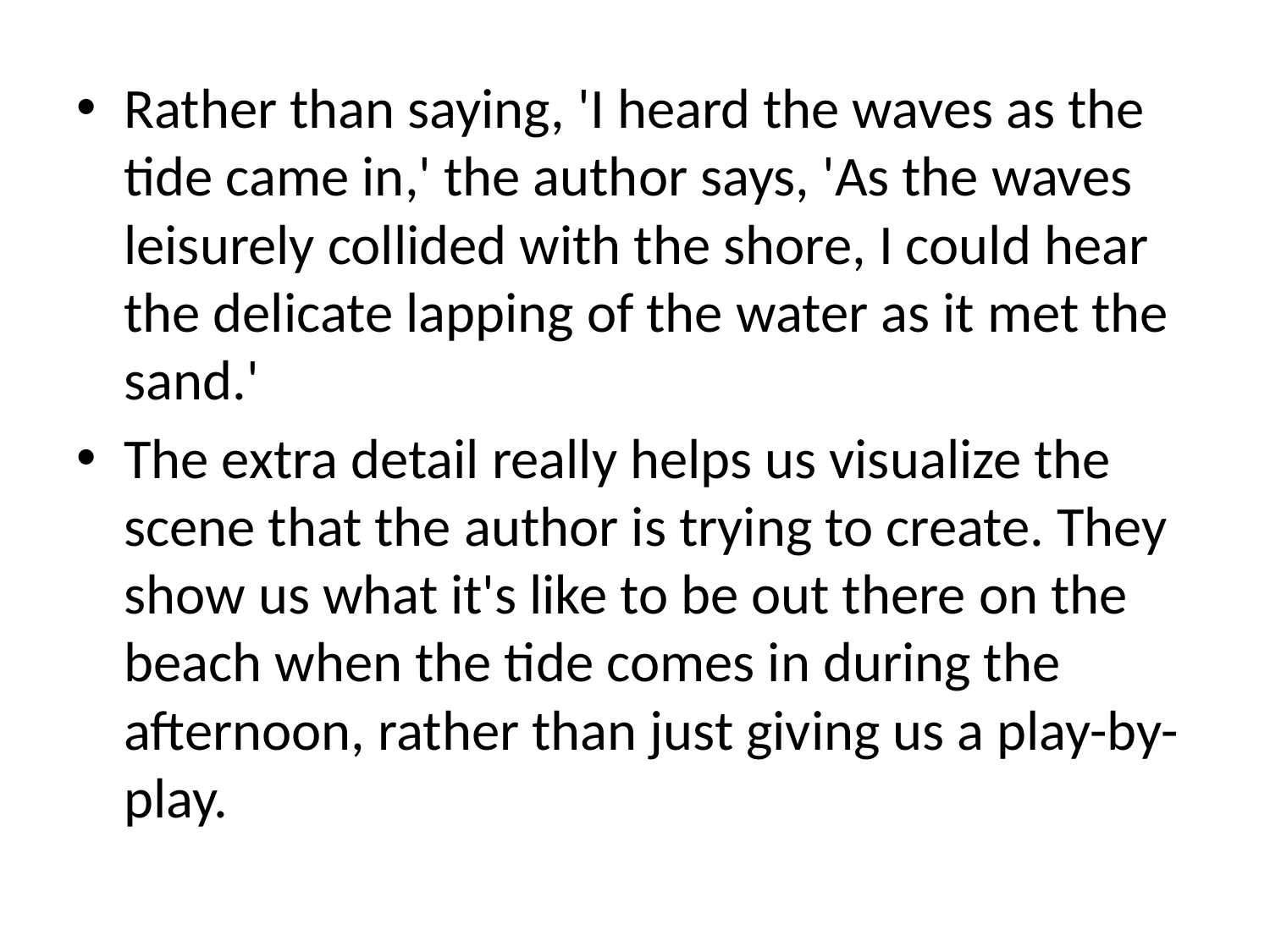

Rather than saying, 'I heard the waves as the tide came in,' the author says, 'As the waves leisurely collided with the shore, I could hear the delicate lapping of the water as it met the sand.'
The extra detail really helps us visualize the scene that the author is trying to create. They show us what it's like to be out there on the beach when the tide comes in during the afternoon, rather than just giving us a play-by-play.